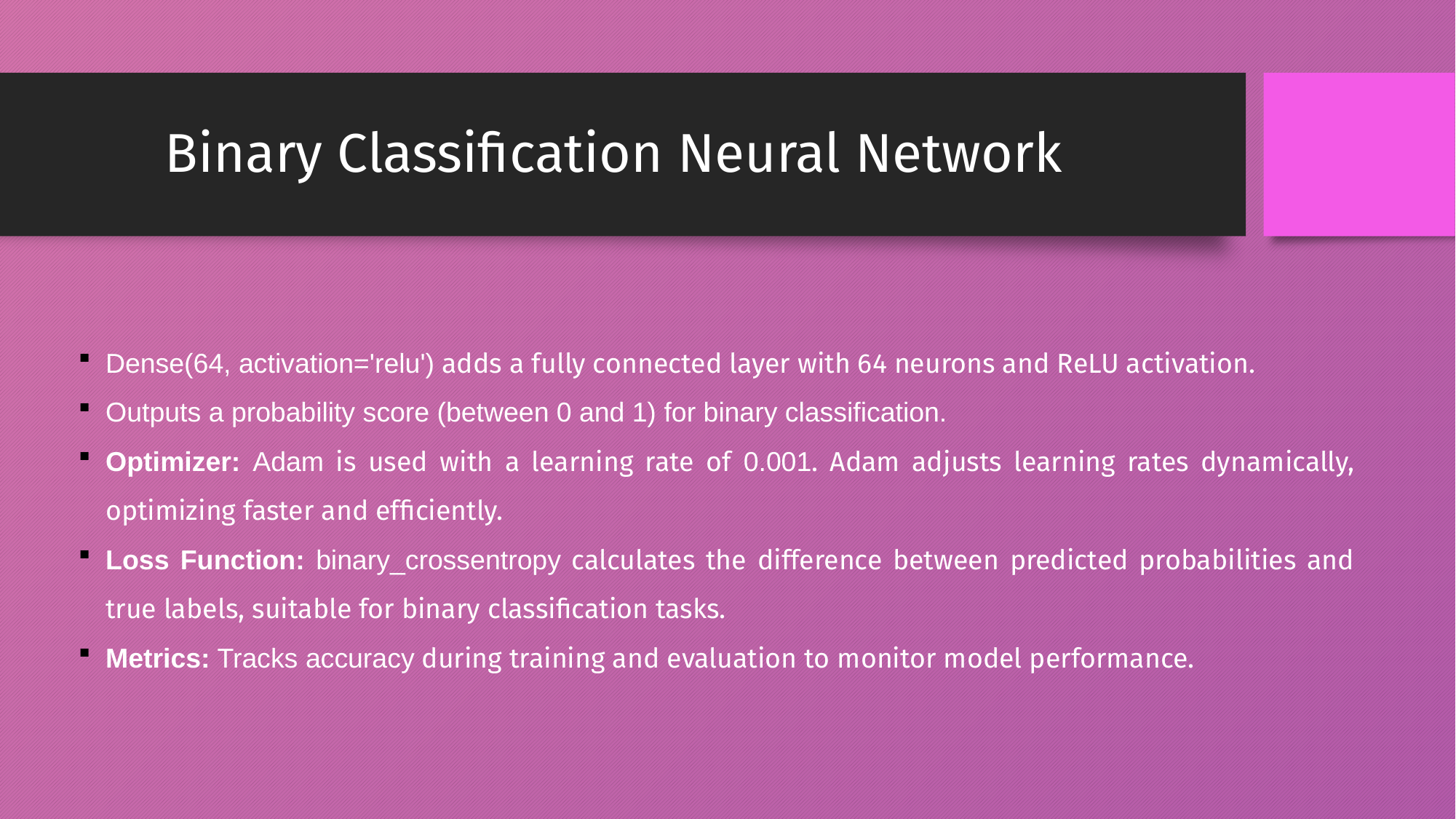

# Binary Classification Neural Network
Dense(64, activation='relu') adds a fully connected layer with 64 neurons and ReLU activation.
Outputs a probability score (between 0 and 1) for binary classification.
Optimizer: Adam is used with a learning rate of 0.001. Adam adjusts learning rates dynamically, optimizing faster and efficiently.
Loss Function: binary_crossentropy calculates the difference between predicted probabilities and true labels, suitable for binary classification tasks.
Metrics: Tracks accuracy during training and evaluation to monitor model performance.